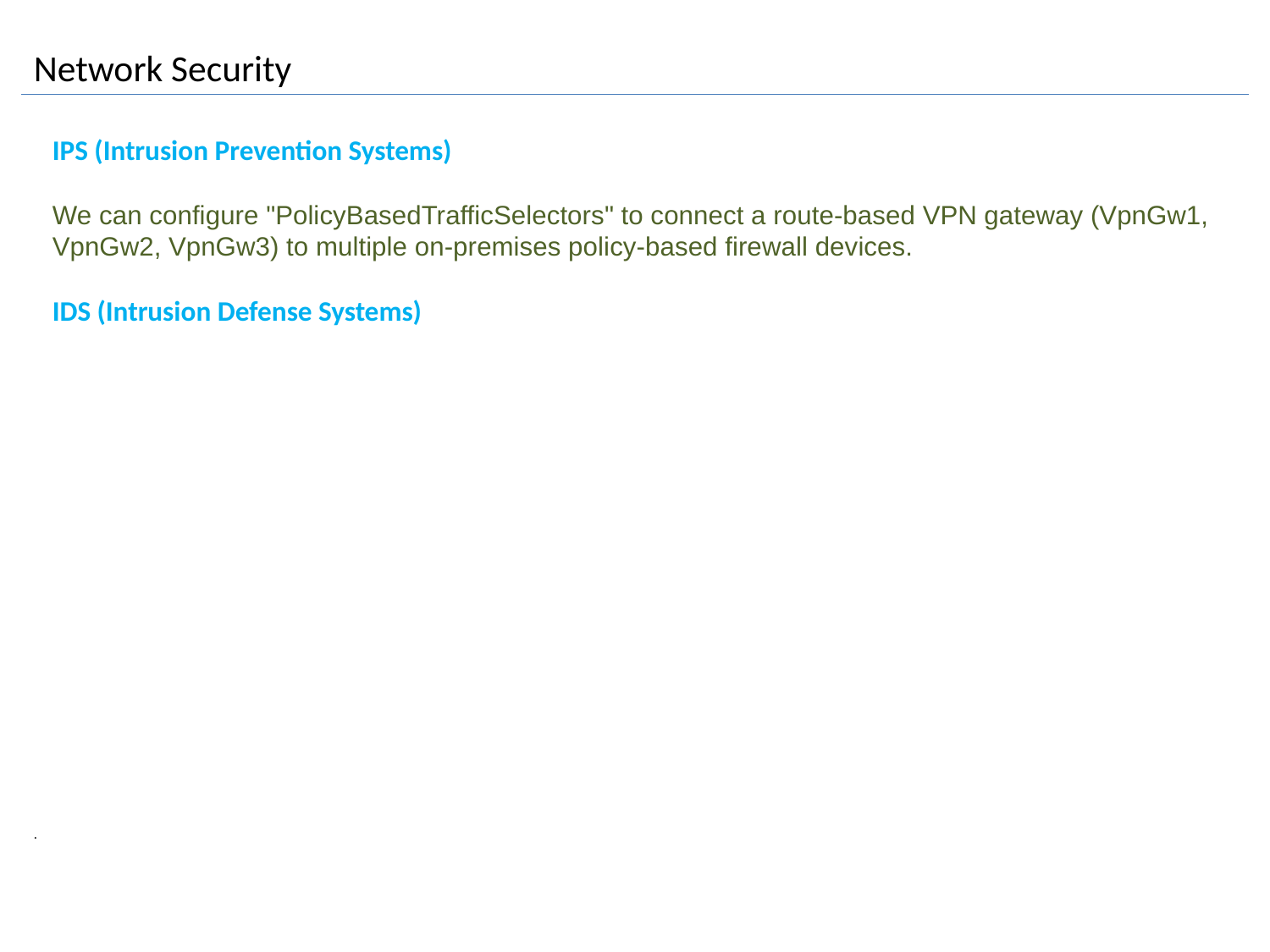

# Network Security

.
IPS (Intrusion Prevention Systems)

We can configure "PolicyBasedTrafficSelectors" to connect a route-based VPN gateway (VpnGw1, VpnGw2, VpnGw3) to multiple on-premises policy-based firewall devices.

IDS (Intrusion Defense Systems)